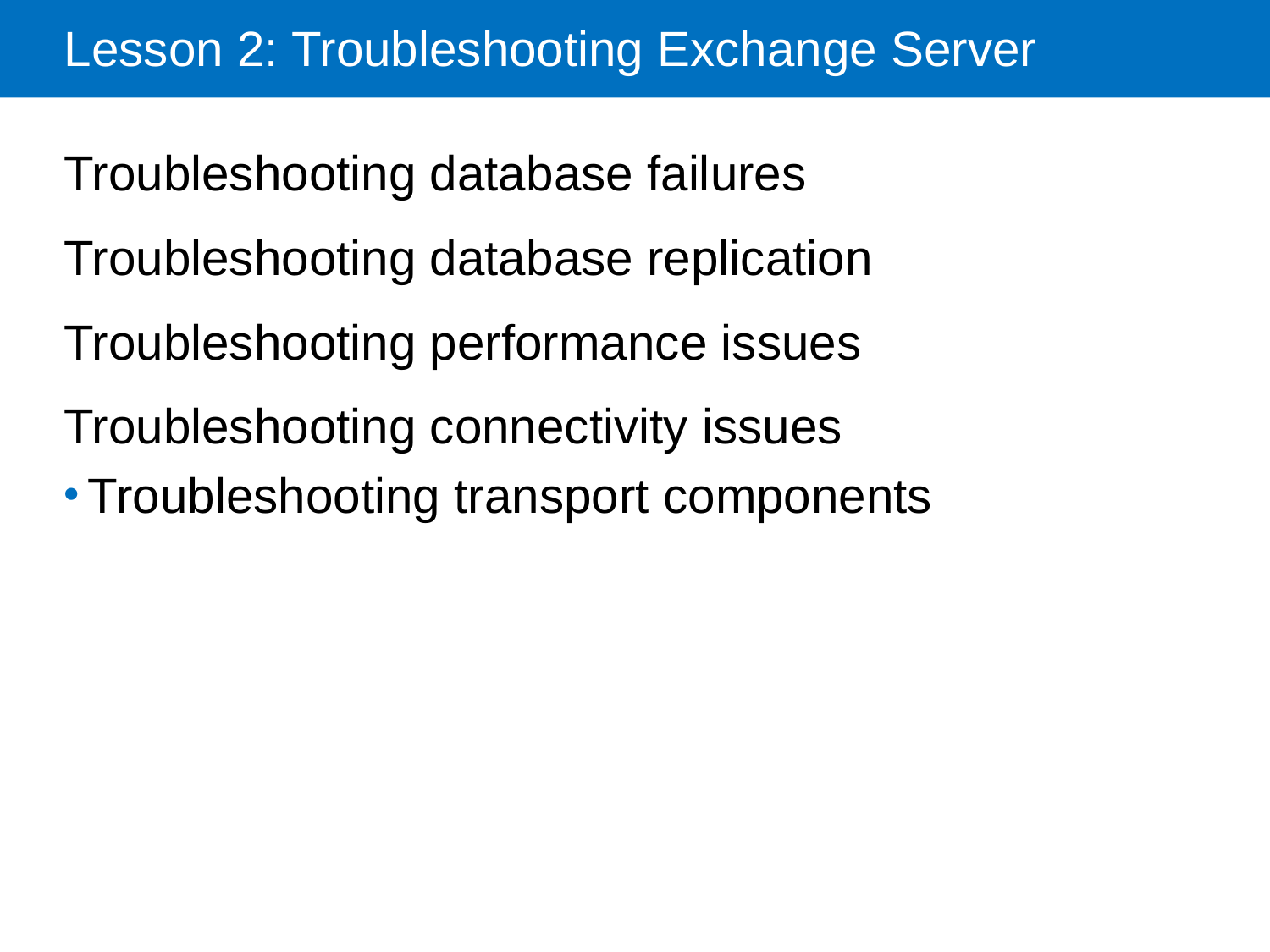

# Lesson 2: Troubleshooting Exchange Server
Troubleshooting database failures
Troubleshooting database replication
Troubleshooting performance issues
Troubleshooting connectivity issues
Troubleshooting transport components